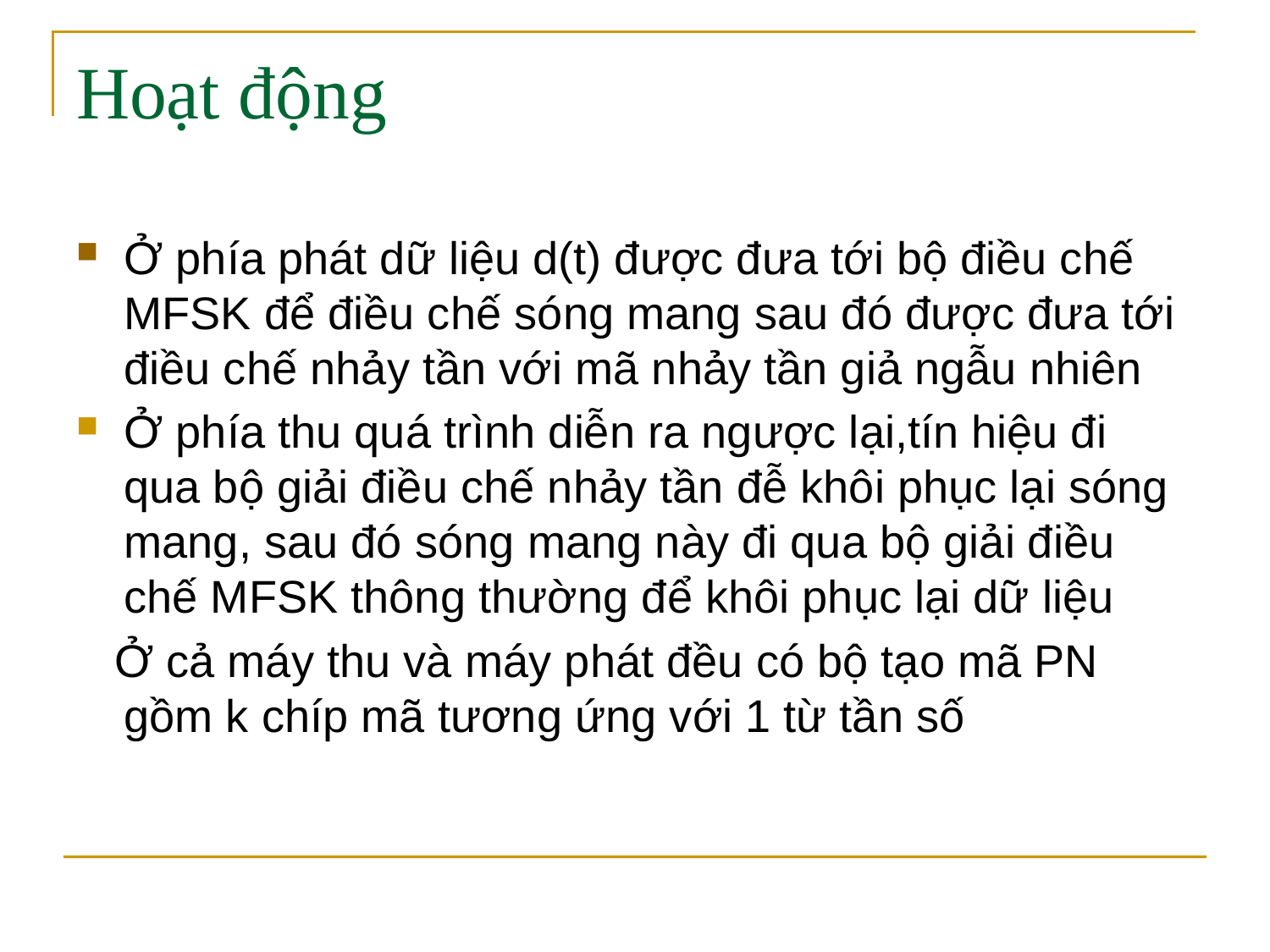

# Hoạt động
Ở phía phát dữ liệu d(t) được đưa tới bộ điều chế MFSK để điều chế sóng mang sau đó được đưa tới điều chế nhảy tần với mã nhảy tần giả ngẫu nhiên
Ở phía thu quá trình diễn ra ngược lại,tín hiệu đi qua bộ giải điều chế nhảy tần đễ khôi phục lại sóng mang, sau đó sóng mang này đi qua bộ giải điều chế MFSK thông thường để khôi phục lại dữ liệu
   Ở cả máy thu và máy phát đều có bộ tạo mã PN gồm k chíp mã tương ứng với 1 từ tần số